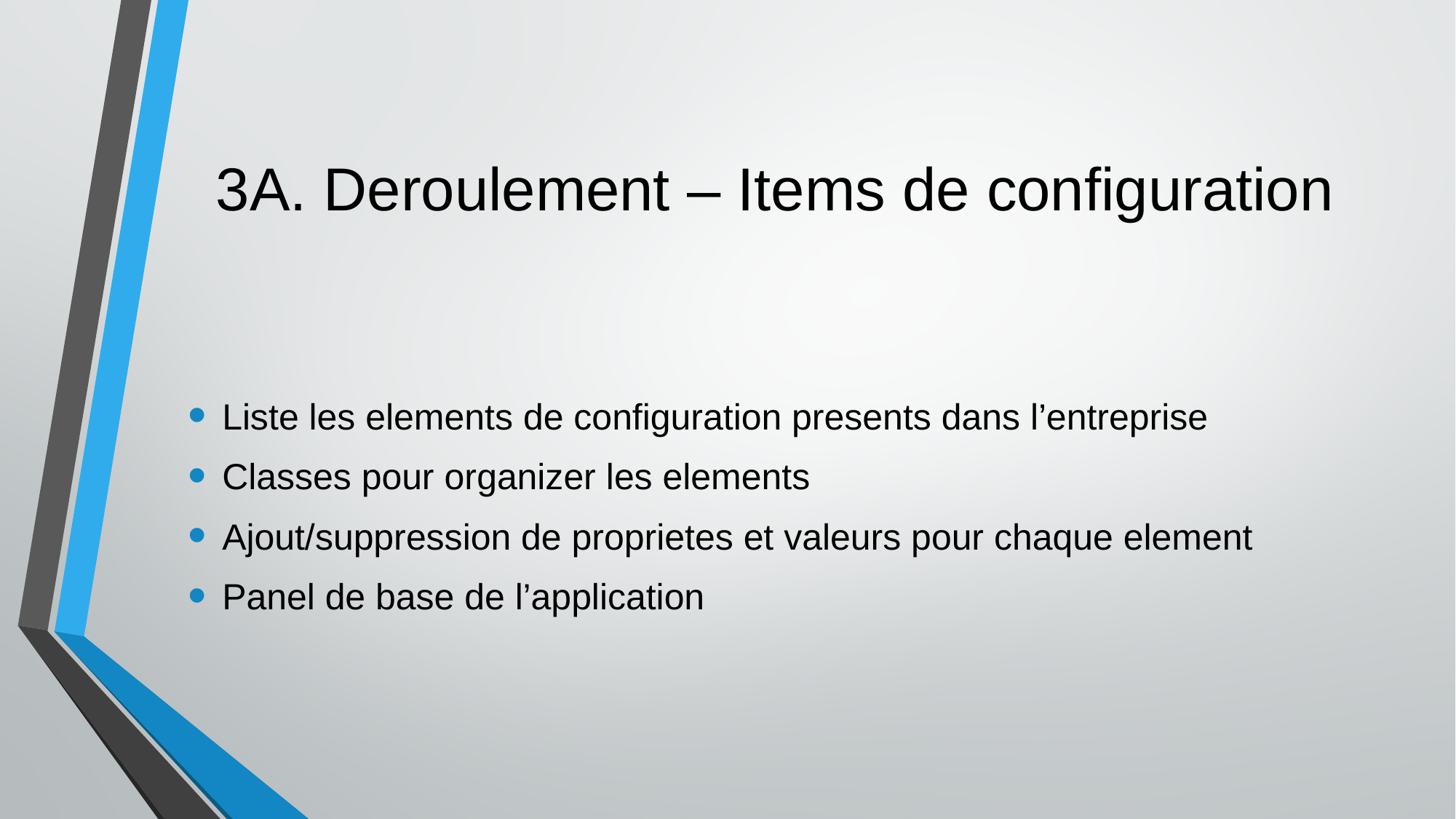

# 3A. Deroulement – Items de configuration
Liste les elements de configuration presents dans l’entreprise
Classes pour organizer les elements
Ajout/suppression de proprietes et valeurs pour chaque element
Panel de base de l’application